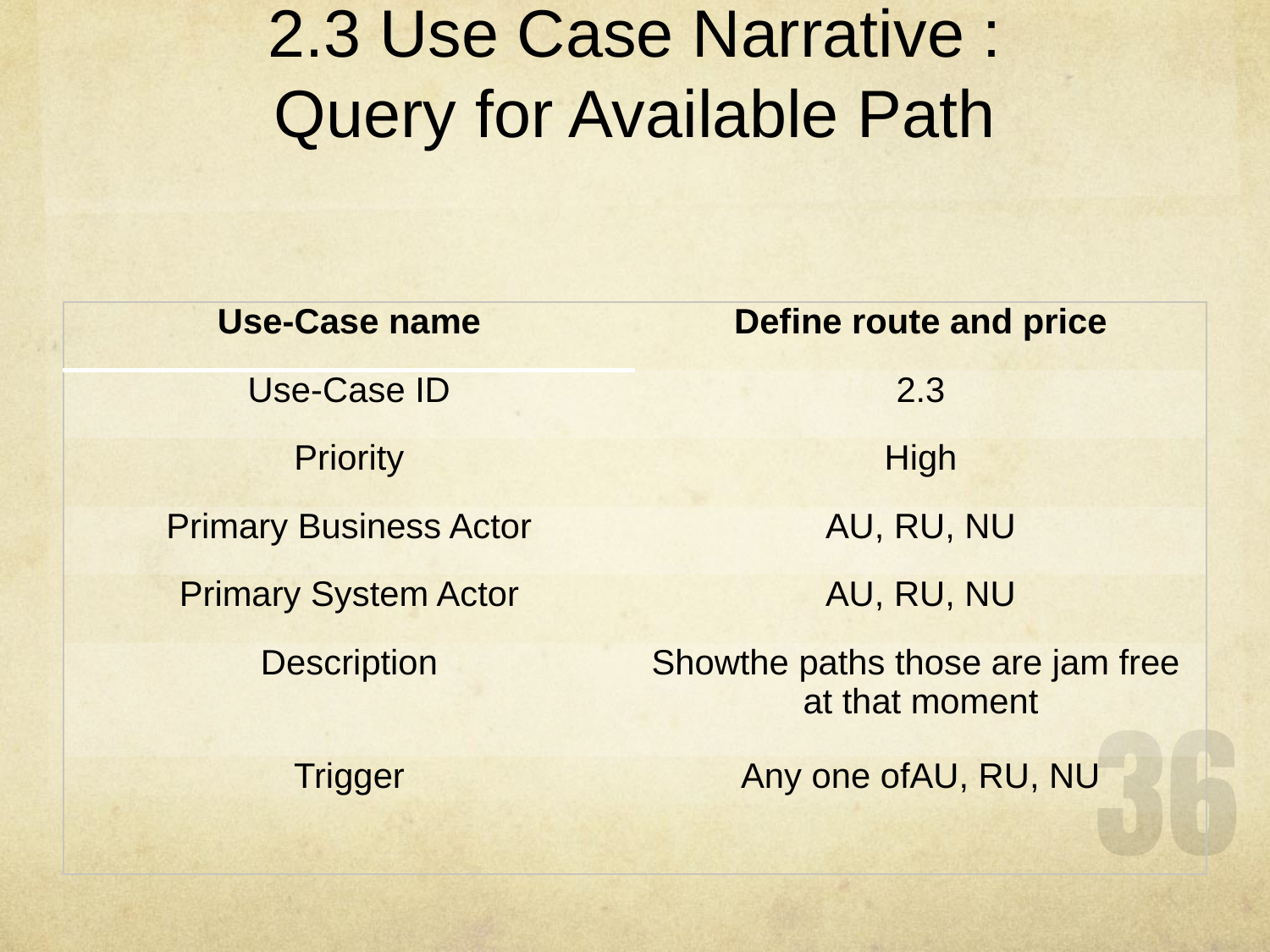

# 2.3 Use Case Narrative : Query for Available Path
| Use-Case name | Define route and price |
| --- | --- |
| Use-Case ID | 2.3 |
| Priority | High |
| Primary Business Actor | AU, RU, NU |
| Primary System Actor | AU, RU, NU |
| Description | Showthe paths those are jam free at that moment |
| Trigger | Any one ofAU, RU, NU |
36